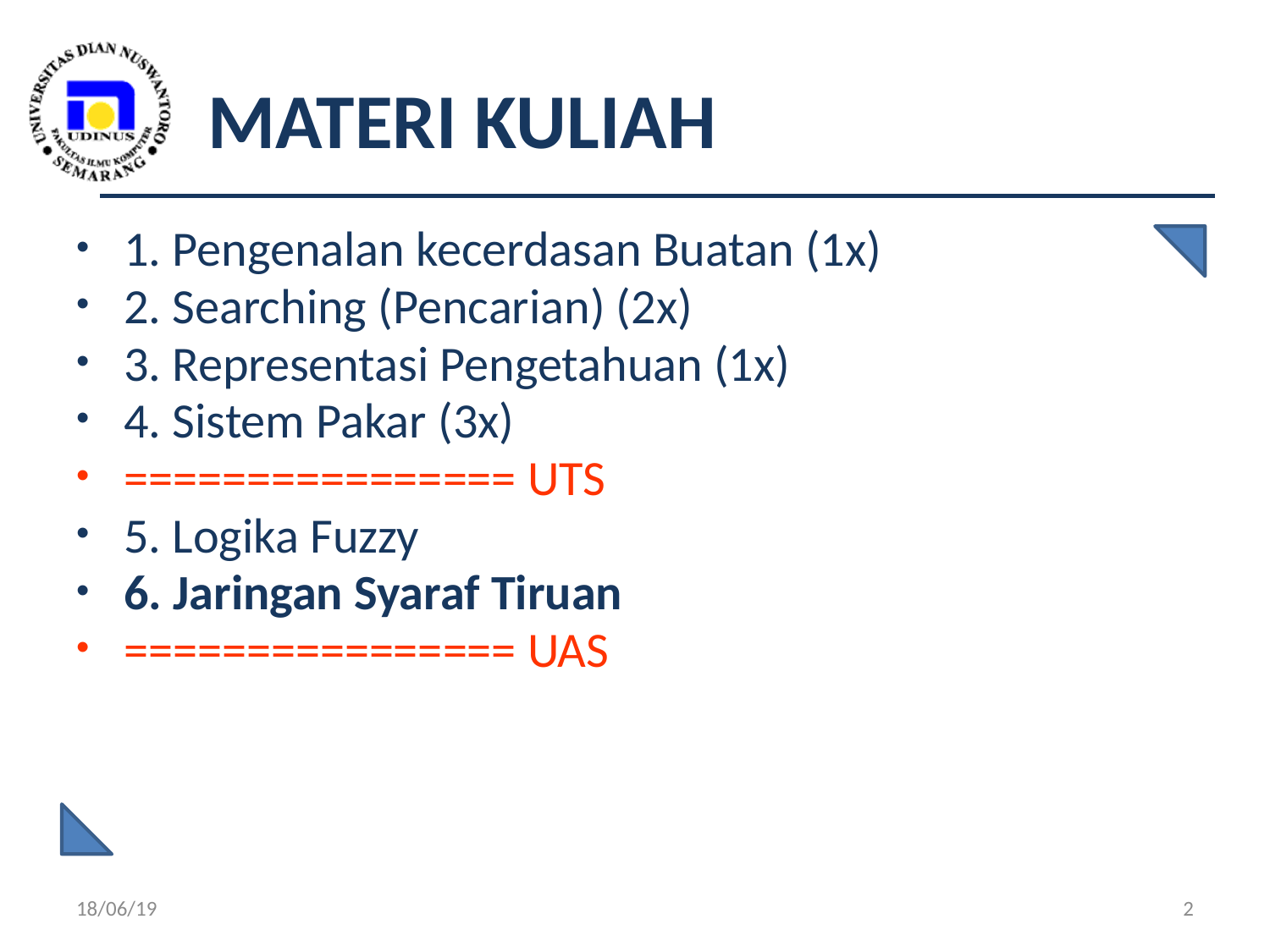

# MATERI KULIAH
1. Pengenalan kecerdasan Buatan (1x)
2. Searching (Pencarian) (2x)
3. Representasi Pengetahuan (1x)
4. Sistem Pakar (3x)
================ UTS
5. Logika Fuzzy
6. Jaringan Syaraf Tiruan
================ UAS
18/06/19
2